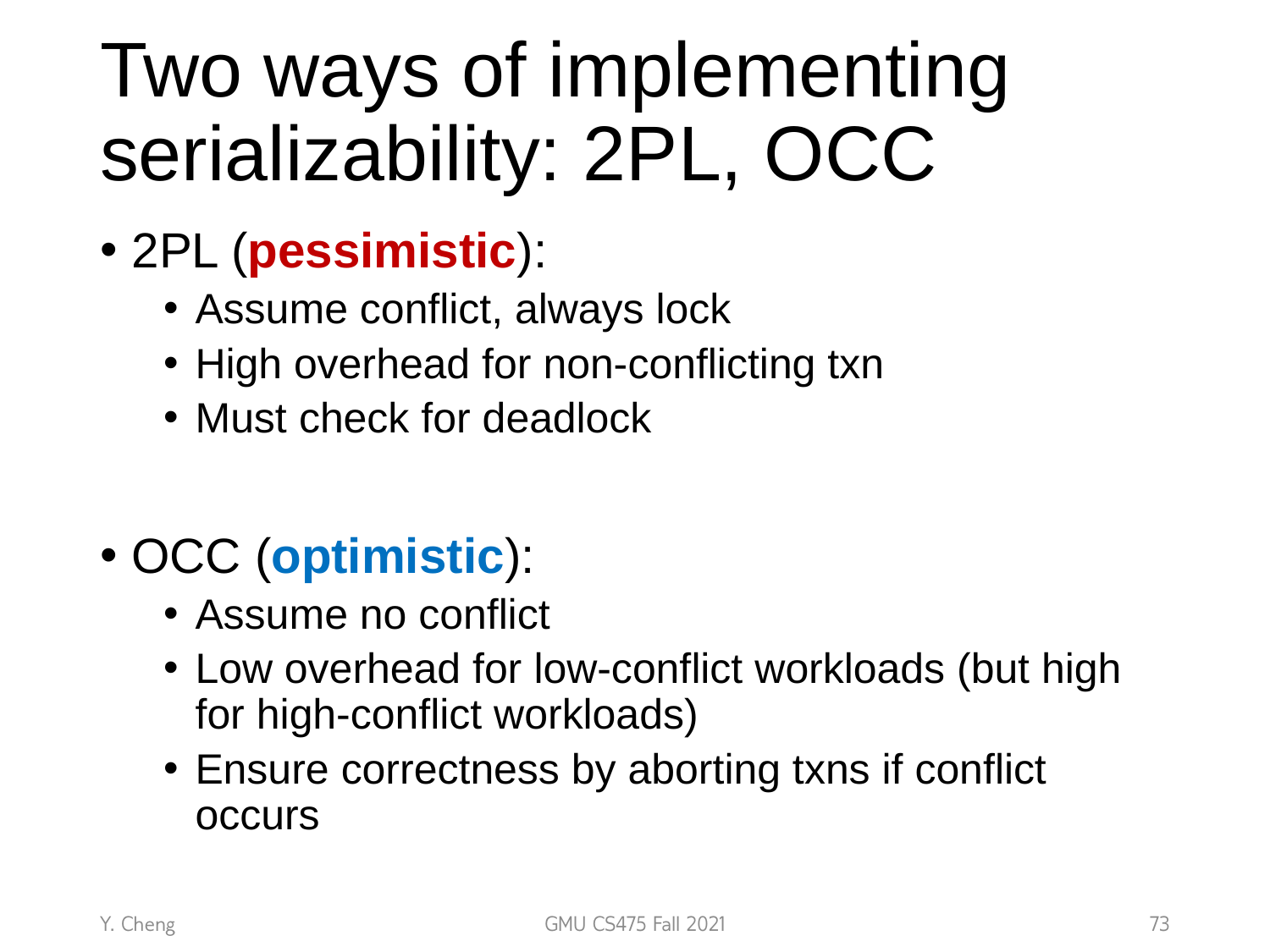

# Two ways of implementing serializability: 2PL, OCC
2PL (pessimistic):
Assume conflict, always lock
High overhead for non-conflicting txn
Must check for deadlock

OCC (optimistic):
Assume no conflict
Low overhead for low-conflict workloads (but high for high-conflict workloads)
Ensure correctness by aborting txns if conflict occurs
Y. Cheng
GMU CS475 Fall 2021
73